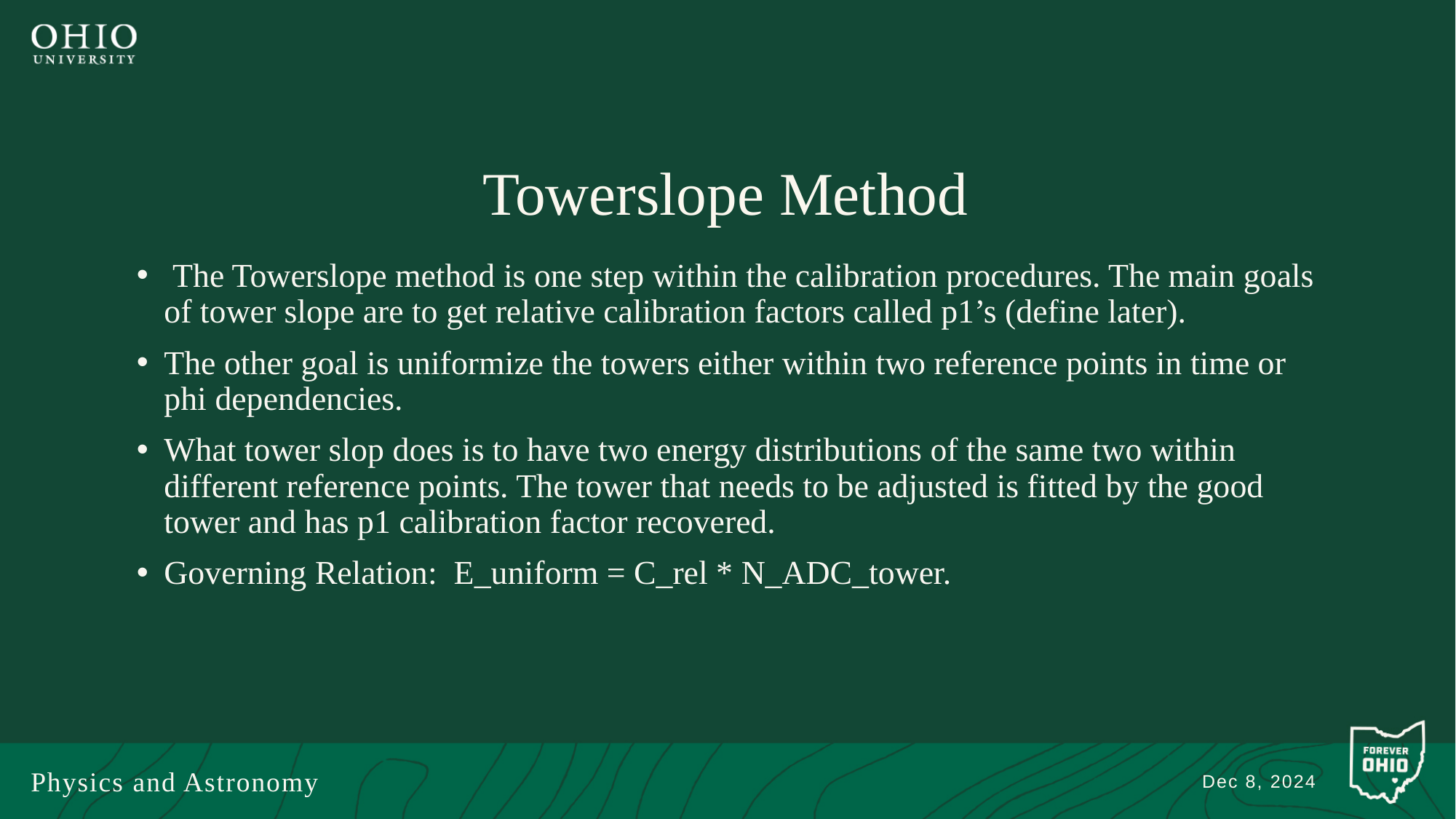

# Towerslope Method
 The Towerslope method is one step within the calibration procedures. The main goals of tower slope are to get relative calibration factors called p1’s (define later).
The other goal is uniformize the towers either within two reference points in time or phi dependencies.
What tower slop does is to have two energy distributions of the same two within different reference points. The tower that needs to be adjusted is fitted by the good tower and has p1 calibration factor recovered.
Governing Relation:  E_uniform = C_rel * N_ADC_tower.
Physics and Astronomy
Dec 8, 2024